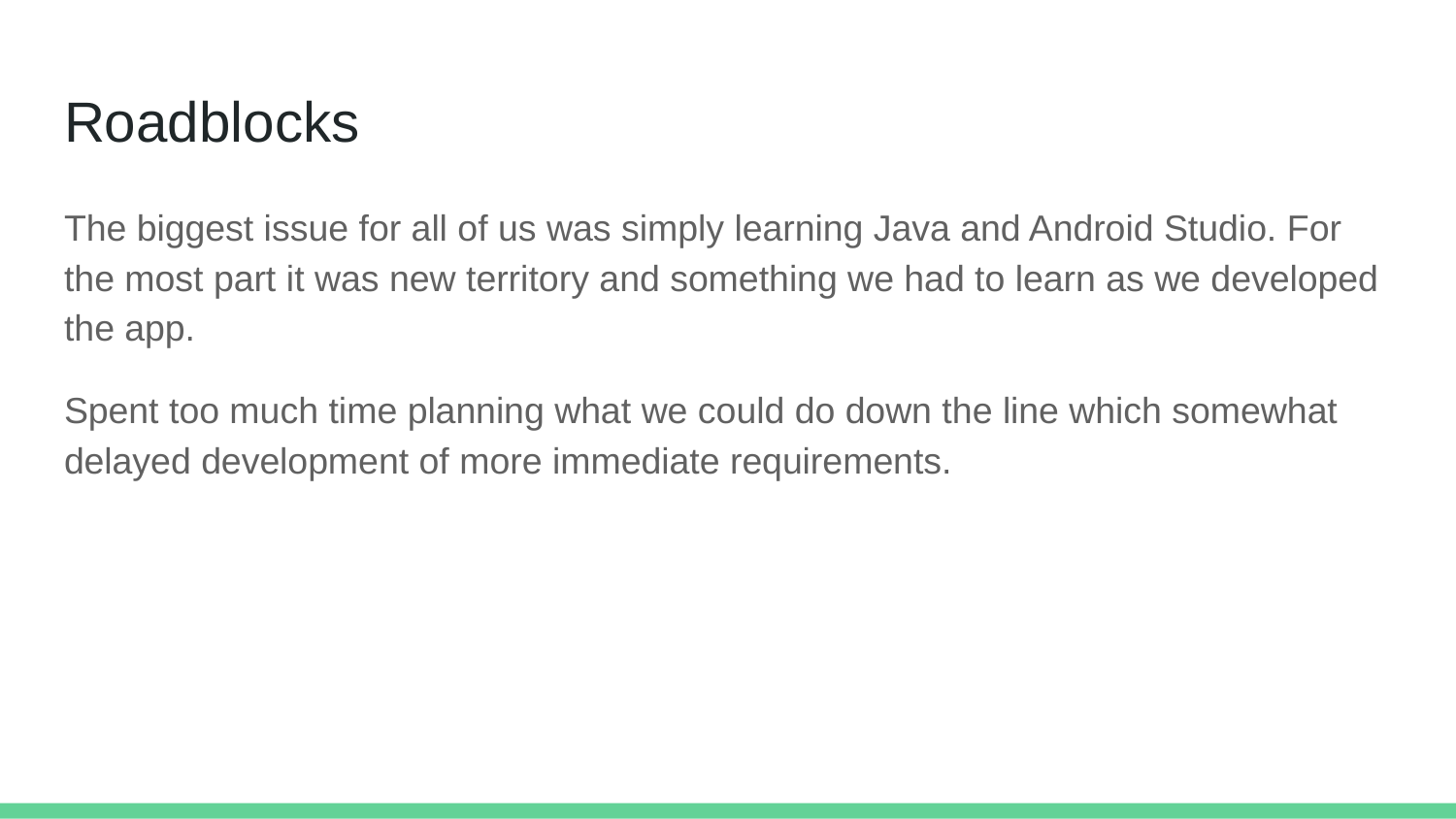

# Roadblocks
The biggest issue for all of us was simply learning Java and Android Studio. For the most part it was new territory and something we had to learn as we developed the app.
Spent too much time planning what we could do down the line which somewhat delayed development of more immediate requirements.